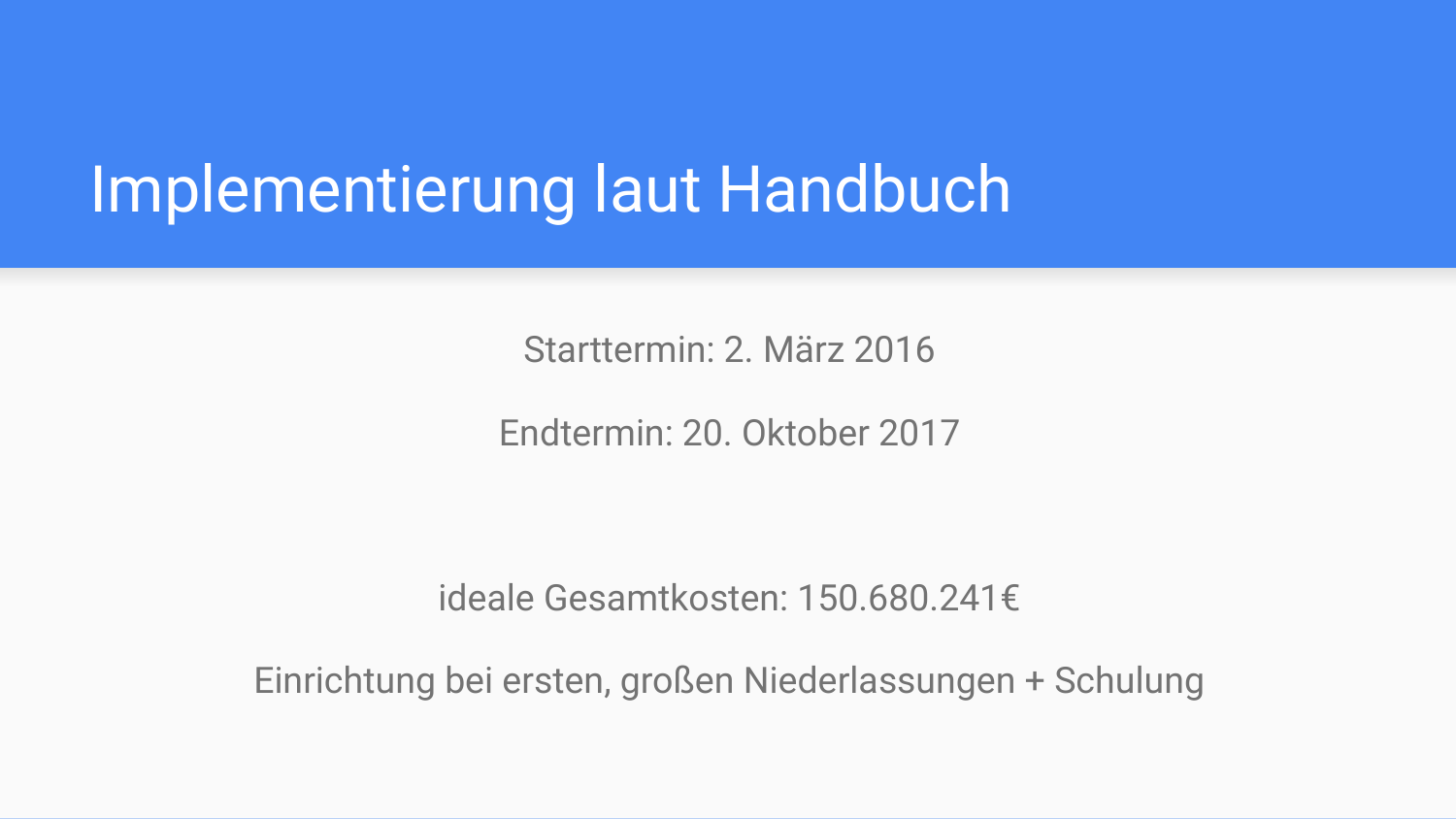

# Implementierung laut Handbuch
Starttermin: 2. März 2016
Endtermin: 20. Oktober 2017

ideale Gesamtkosten: 150.680.241€
Einrichtung bei ersten, großen Niederlassungen + Schulung